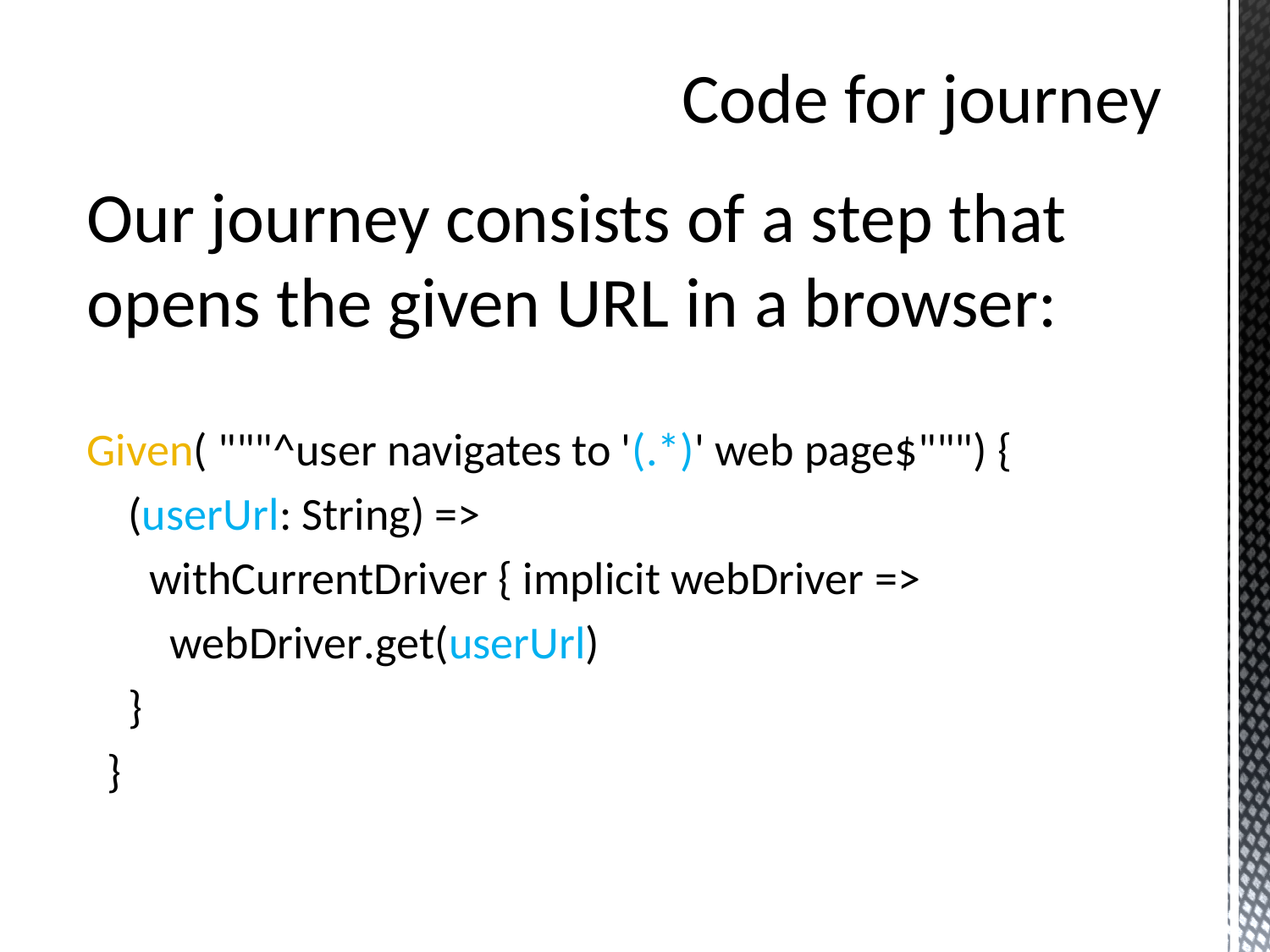

# Code for journey
Our journey consists of a step that opens the given URL in a browser:
Given( """^user navigates to '(.*)' web page$""") {
    (userUrl: String) =>
      withCurrentDriver { implicit webDriver =>
        webDriver.get(userUrl)
    }
  }